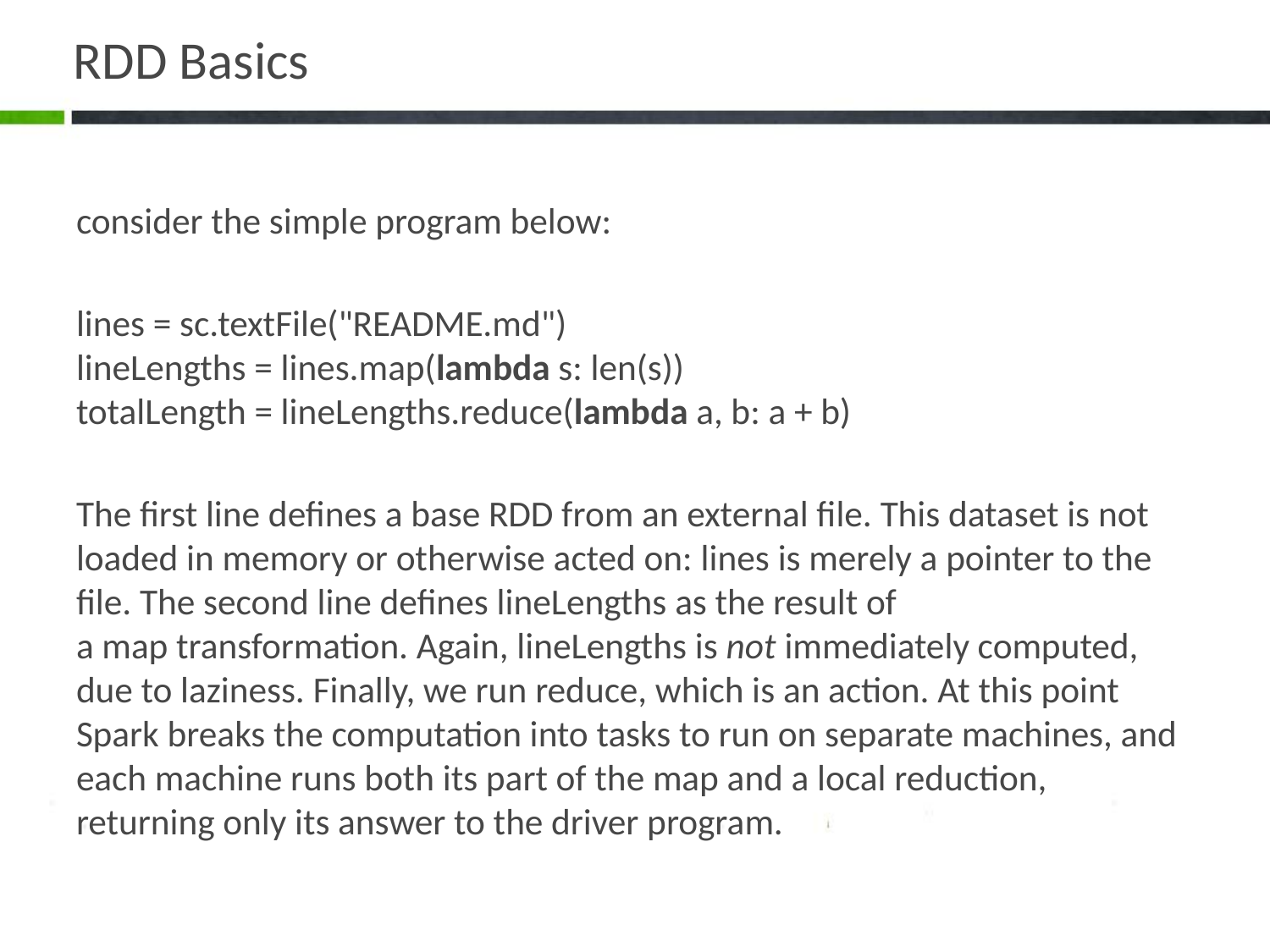

# RDD Basics
consider the simple program below:

lines = sc.textFile("README.md")
lineLengths = lines.map(lambda s: len(s))
totalLength = lineLengths.reduce(lambda a, b: a + b)

The first line defines a base RDD from an external file. This dataset is not loaded in memory or otherwise acted on: lines is merely a pointer to the file. The second line defines lineLengths as the result of a map transformation. Again, lineLengths is not immediately computed, due to laziness. Finally, we run reduce, which is an action. At this point Spark breaks the computation into tasks to run on separate machines, and each machine runs both its part of the map and a local reduction, returning only its answer to the driver program.